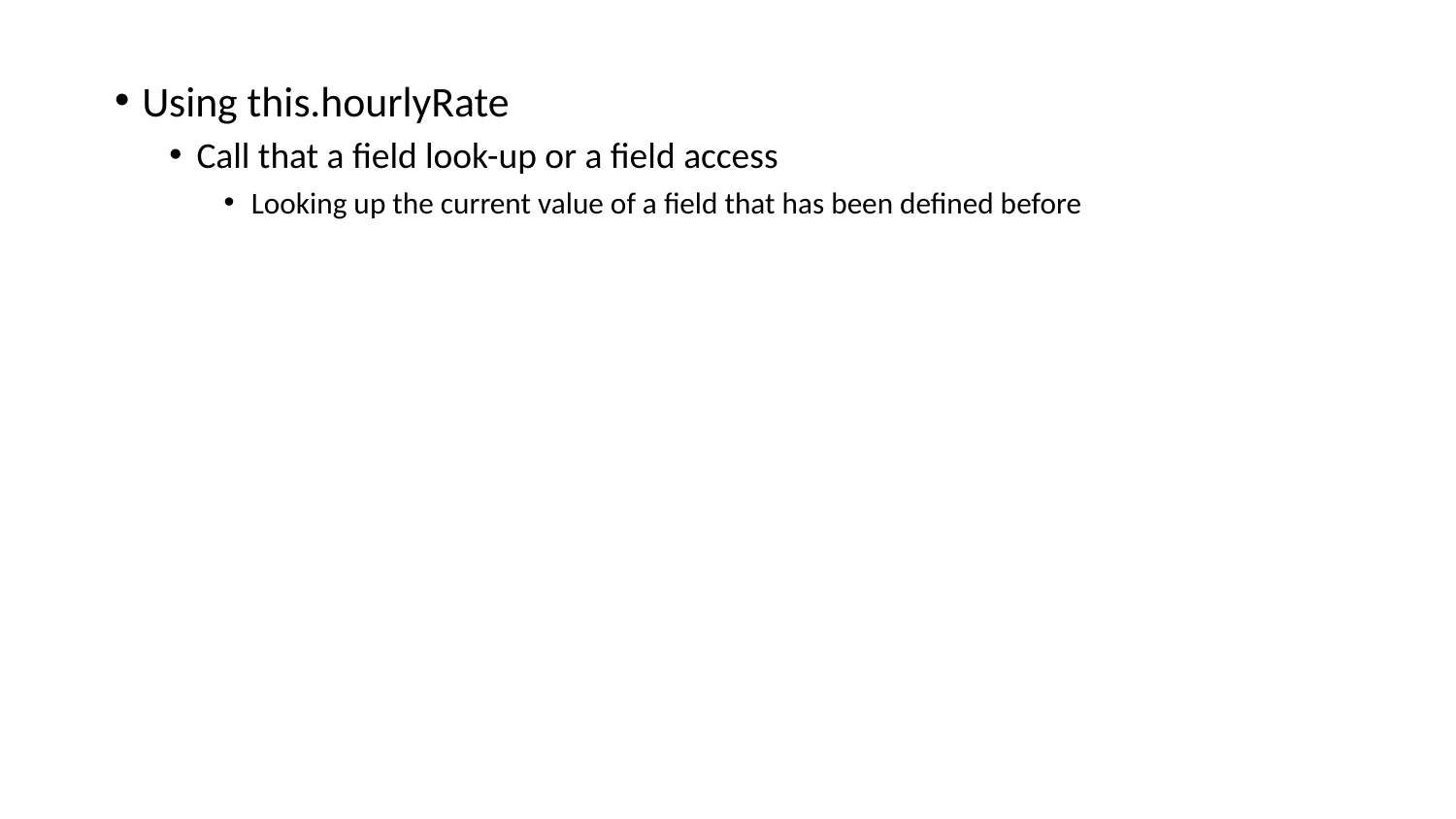

Using this.hourlyRate
Call that a field look-up or a field access
Looking up the current value of a field that has been defined before